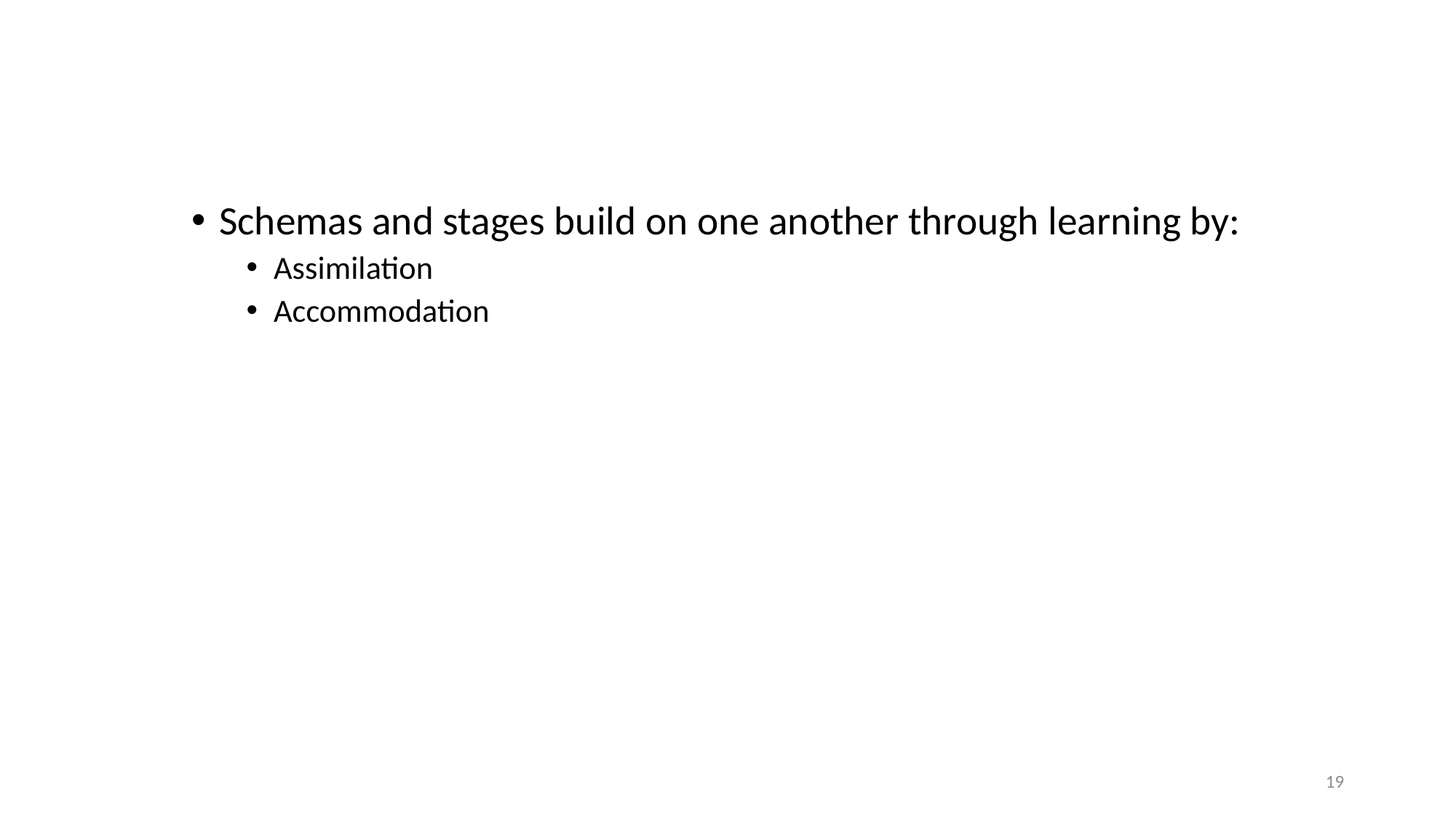

#
Schemas and stages build on one another through learning by:
Assimilation
Accommodation

19